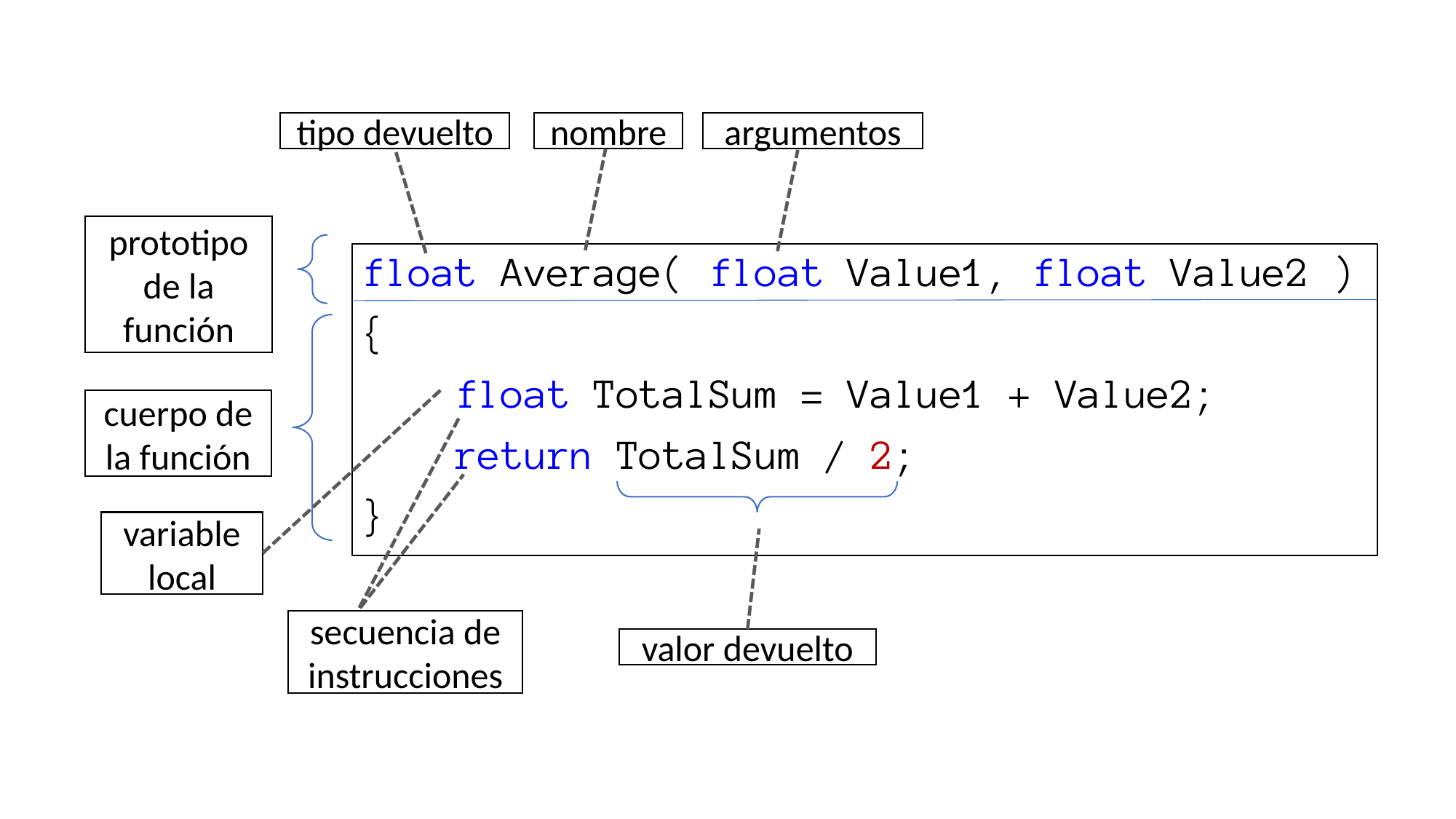

nombre
argumentos
tipo devuelto
prototipo de la función

float Average( float Value1, float Value2 )
{
    float TotalSum = Value1 + Value2;
    return TotalSum / 2;
}

cuerpo de la función
variable local
secuencia de instrucciones
valor devuelto